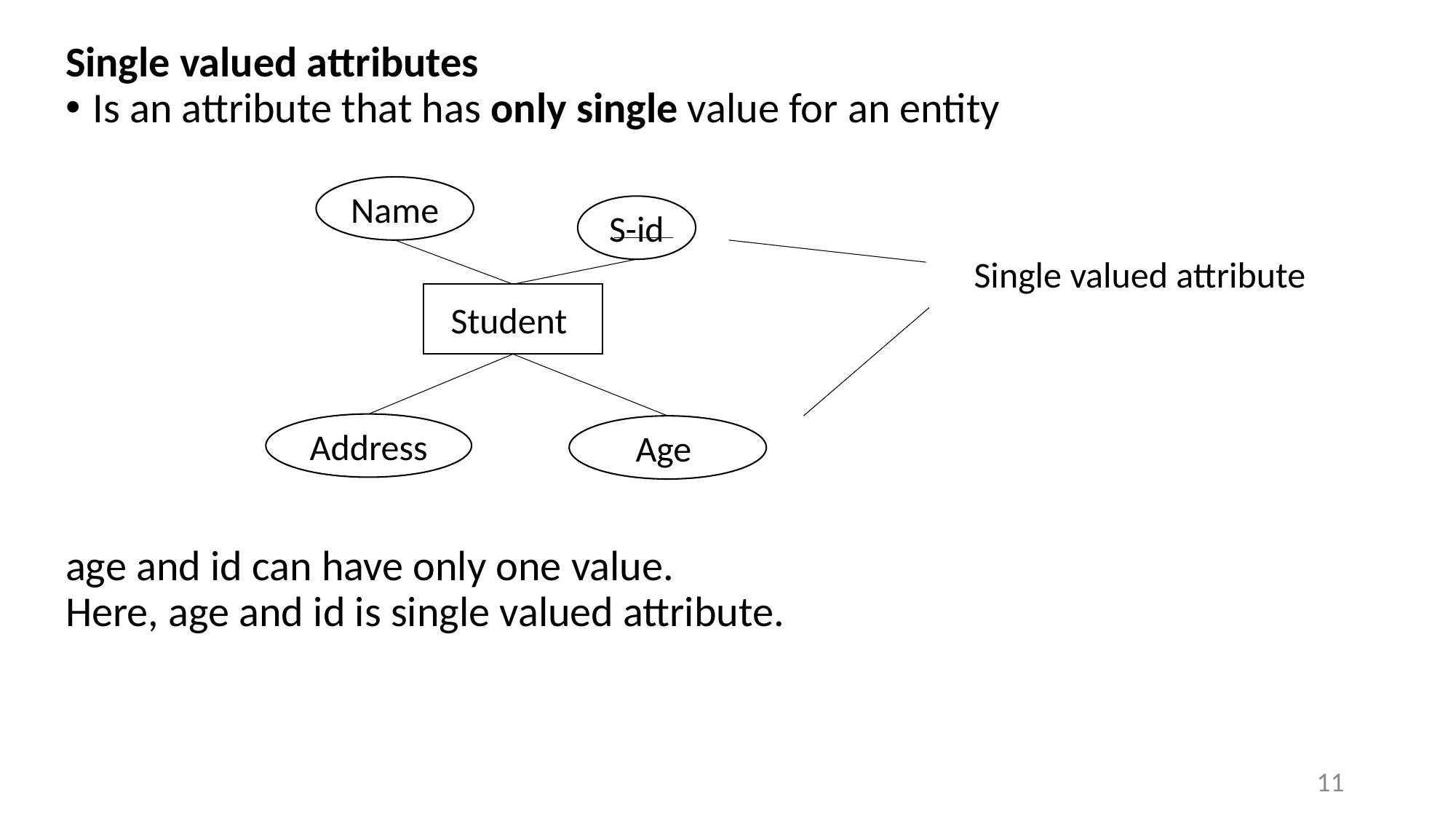

Single valued attributes
Is an attribute that has only single value for an entity

age and id can have only one value.
Here, age and id is single valued attribute.
Name
S-id
Single valued attribute
Student
Address
Age
11